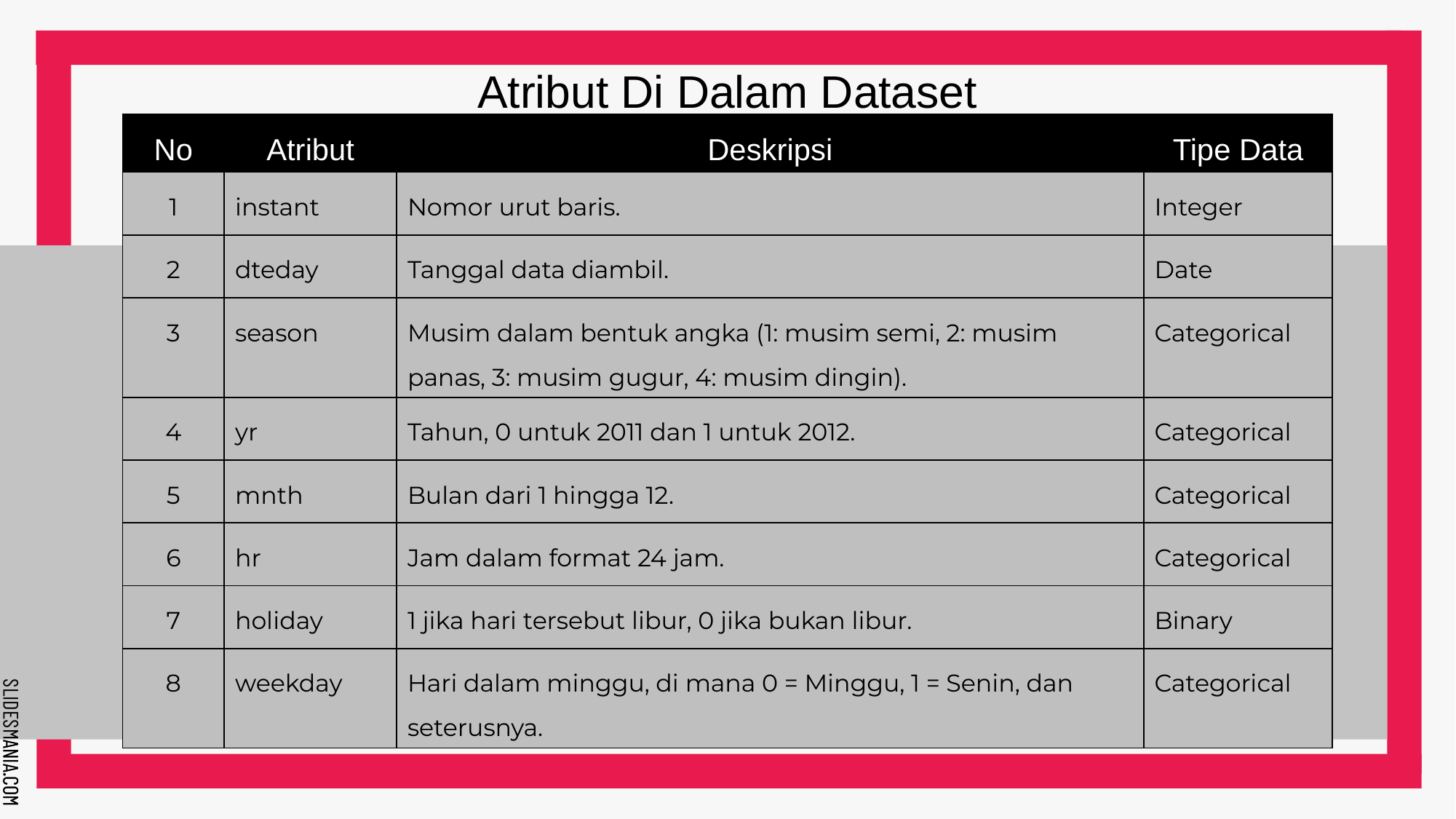

Atribut Di Dalam Dataset
| No | Atribut | Deskripsi | Tipe Data |
| --- | --- | --- | --- |
| 1 | instant | Nomor urut baris. | Integer |
| 2 | dteday | Tanggal data diambil. | Date |
| 3 | season | Musim dalam bentuk angka (1: musim semi, 2: musim panas, 3: musim gugur, 4: musim dingin). | Categorical |
| 4 | yr | Tahun, 0 untuk 2011 dan 1 untuk 2012. | Categorical |
| 5 | mnth | Bulan dari 1 hingga 12. | Categorical |
| 6 | hr | Jam dalam format 24 jam. | Categorical |
| 7 | holiday | 1 jika hari tersebut libur, 0 jika bukan libur. | Binary |
| 8 | weekday | Hari dalam minggu, di mana 0 = Minggu, 1 = Senin, dan seterusnya. | Categorical |